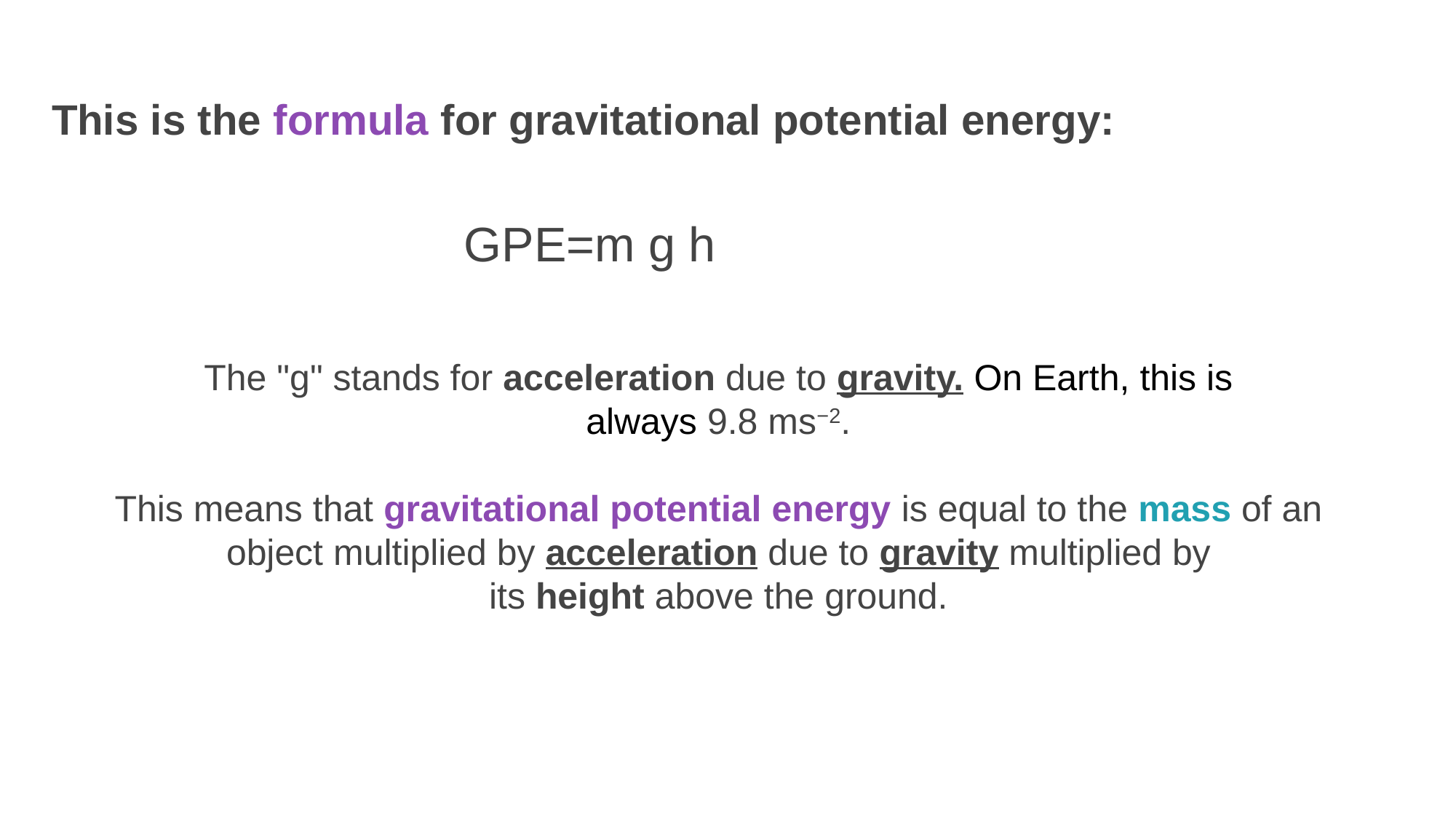

This is the formula for gravitational potential energy:
GPE=m g h
The "g" stands for acceleration due to gravity. On Earth, this is always 9.8 ms−2.

This means that gravitational potential energy is equal to the mass of an object multiplied by acceleration due to gravity multiplied by its height above the ground.